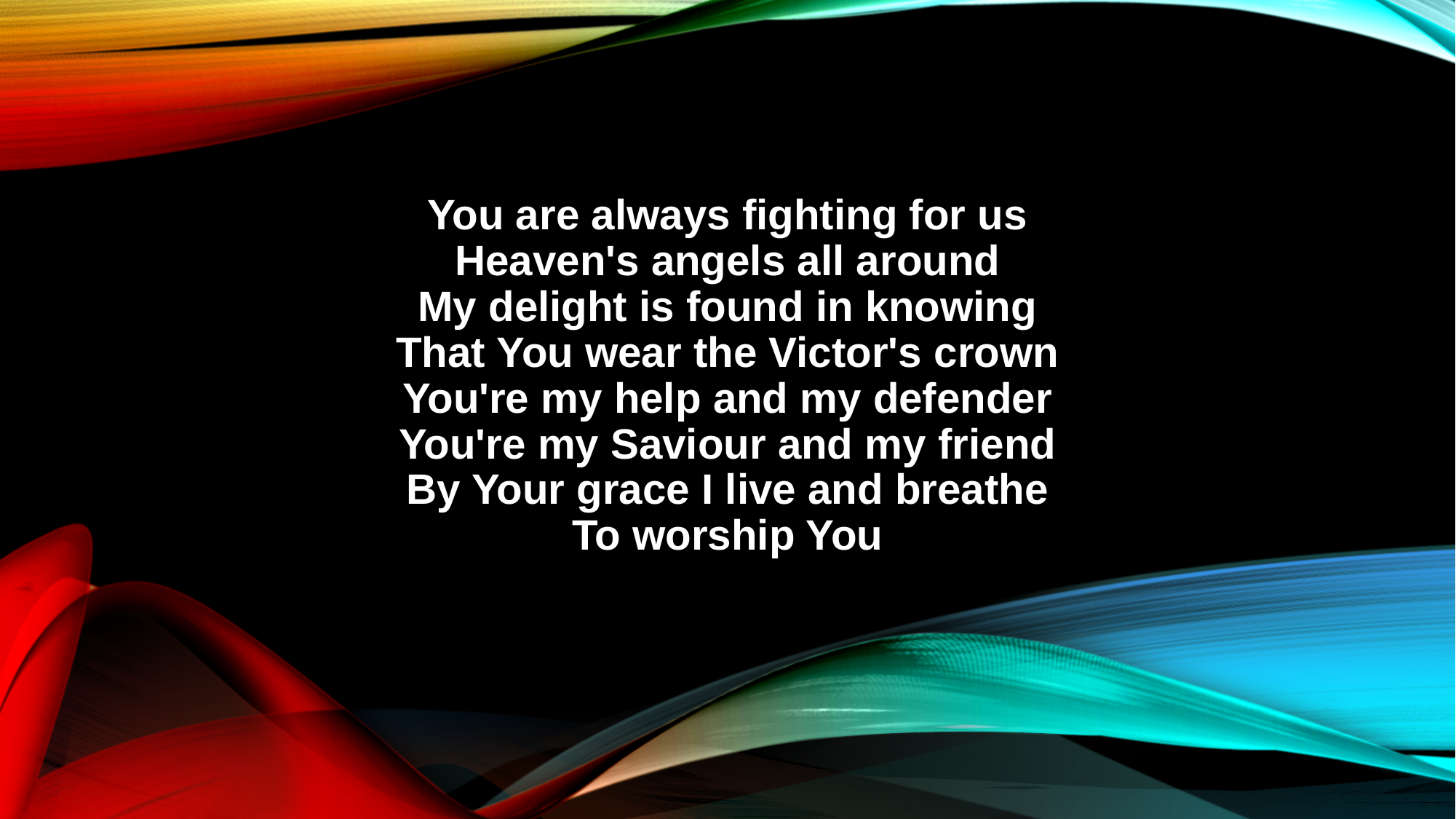

You are always fighting for us
Heaven's angels all around
My delight is found in knowing
That You wear the Victor's crown
You're my help and my defender
You're my Saviour and my friend
By Your grace I live and breathe
To worship You